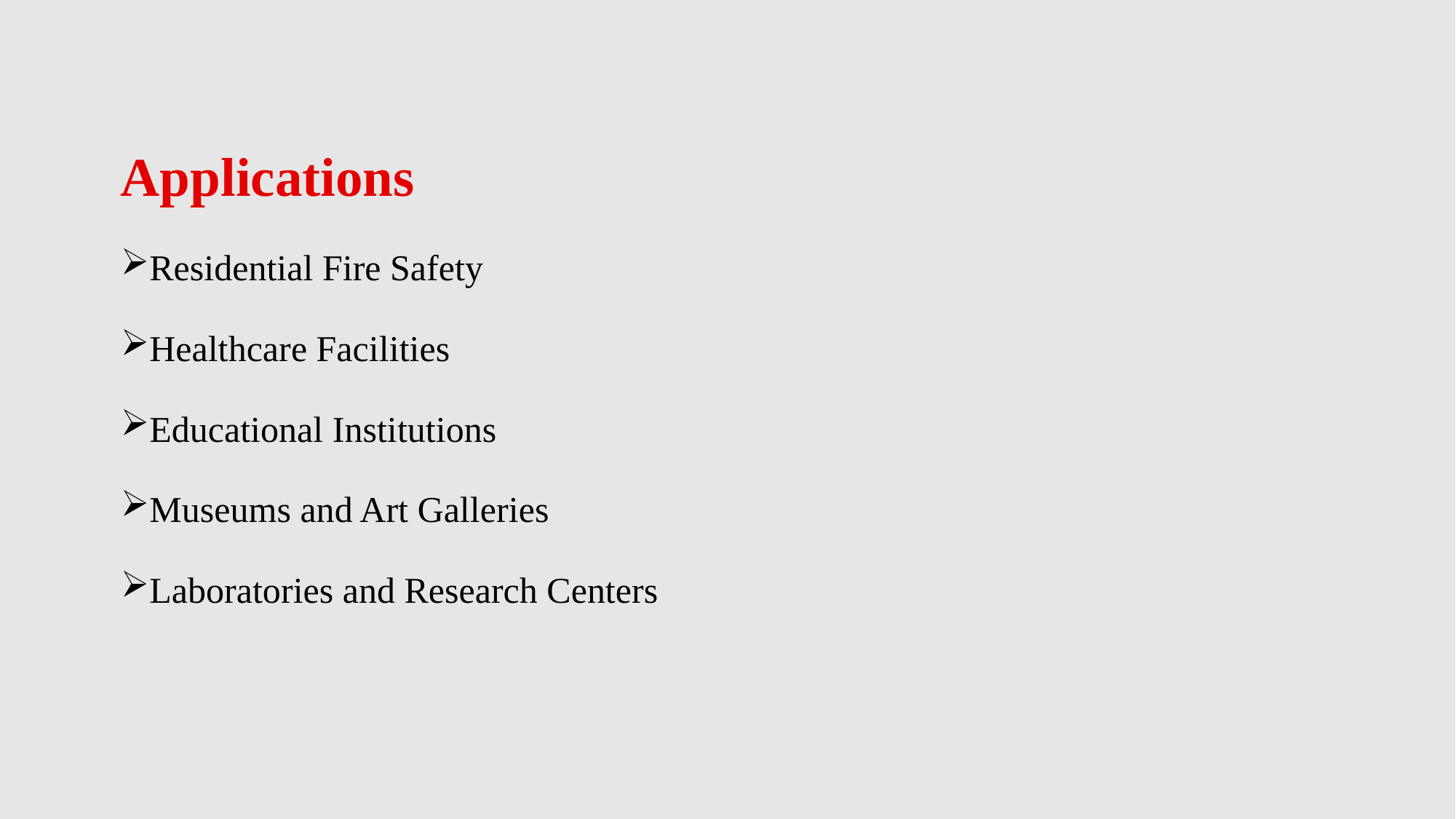

Applications
Residential Fire Safety
Healthcare Facilities
Educational Institutions
Museums and Art Galleries
Laboratories and Research Centers